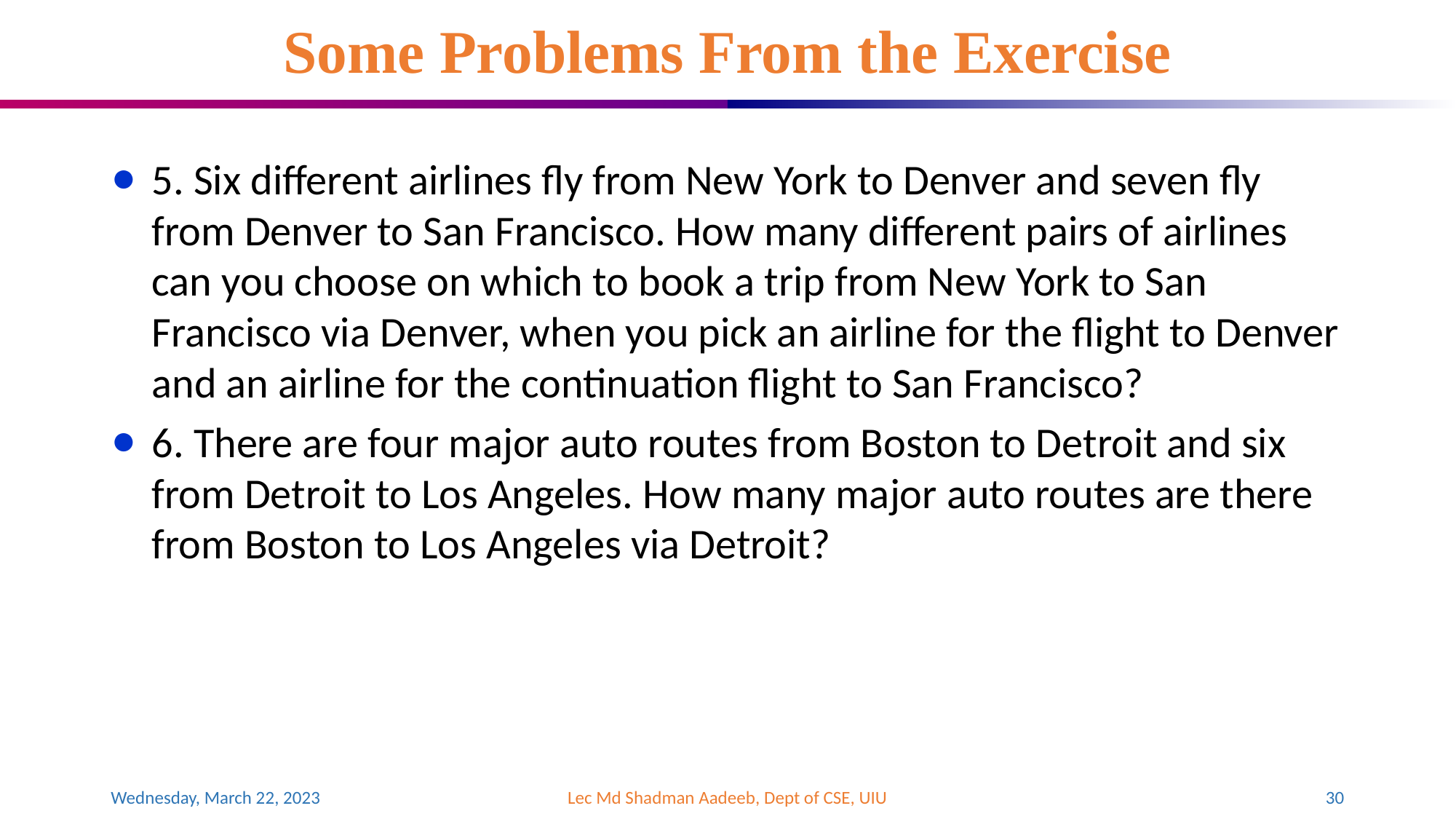

# Some Problems From the Exercise
5. Six different airlines fly from New York to Denver and seven fly from Denver to San Francisco. How many different pairs of airlines can you choose on which to book a trip from New York to San Francisco via Denver, when you pick an airline for the flight to Denver and an airline for the continuation flight to San Francisco?
6. There are four major auto routes from Boston to Detroit and six from Detroit to Los Angeles. How many major auto routes are there from Boston to Los Angeles via Detroit?
Wednesday, March 22, 2023
Lec Md Shadman Aadeeb, Dept of CSE, UIU
30